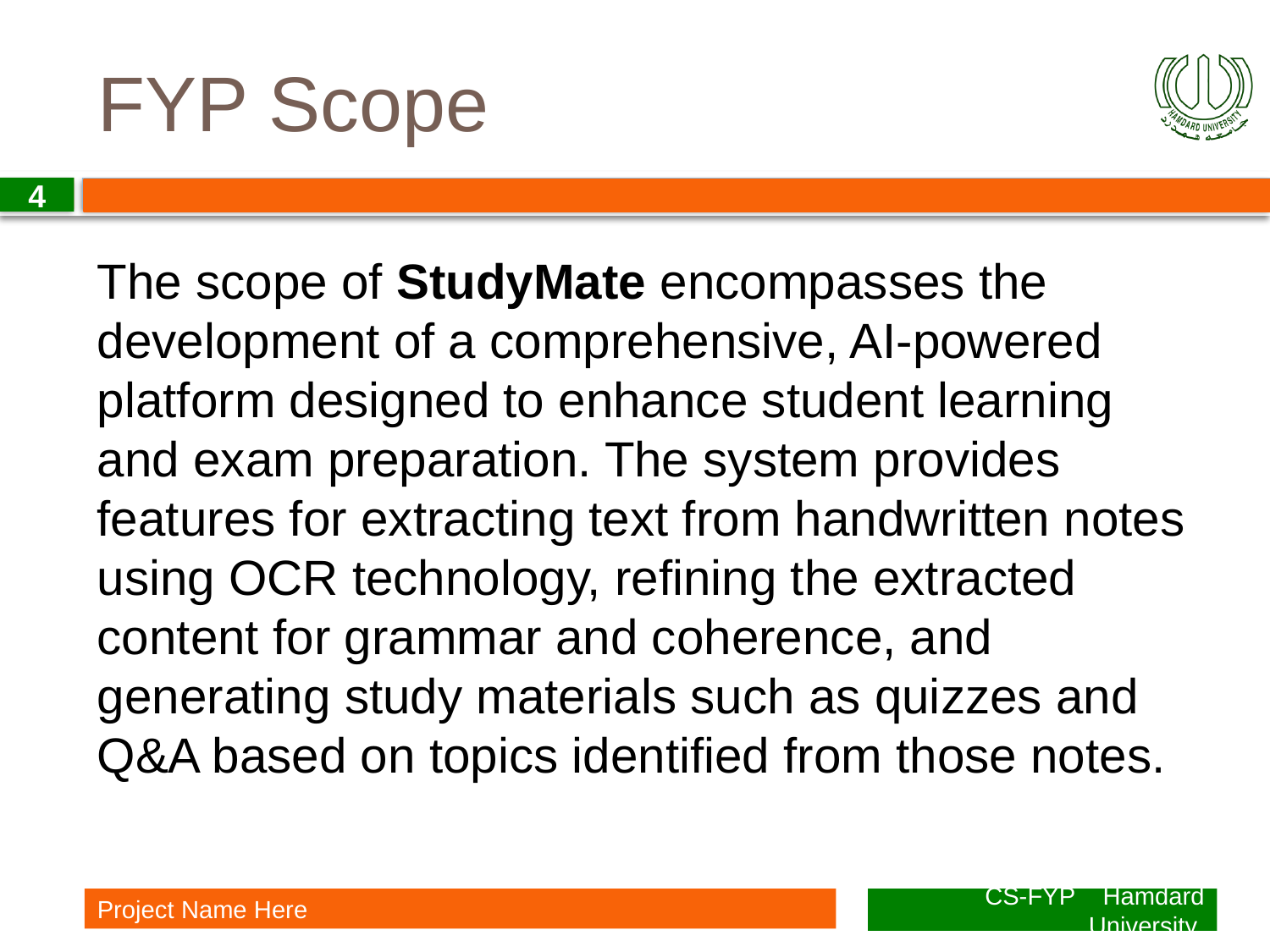

# FYP Scope
4
The scope of StudyMate encompasses the development of a comprehensive, AI-powered platform designed to enhance student learning and exam preparation. The system provides features for extracting text from handwritten notes using OCR technology, refining the extracted content for grammar and coherence, and generating study materials such as quizzes and Q&A based on topics identified from those notes.

Project Name Here
CS-FYP    Hamdard University